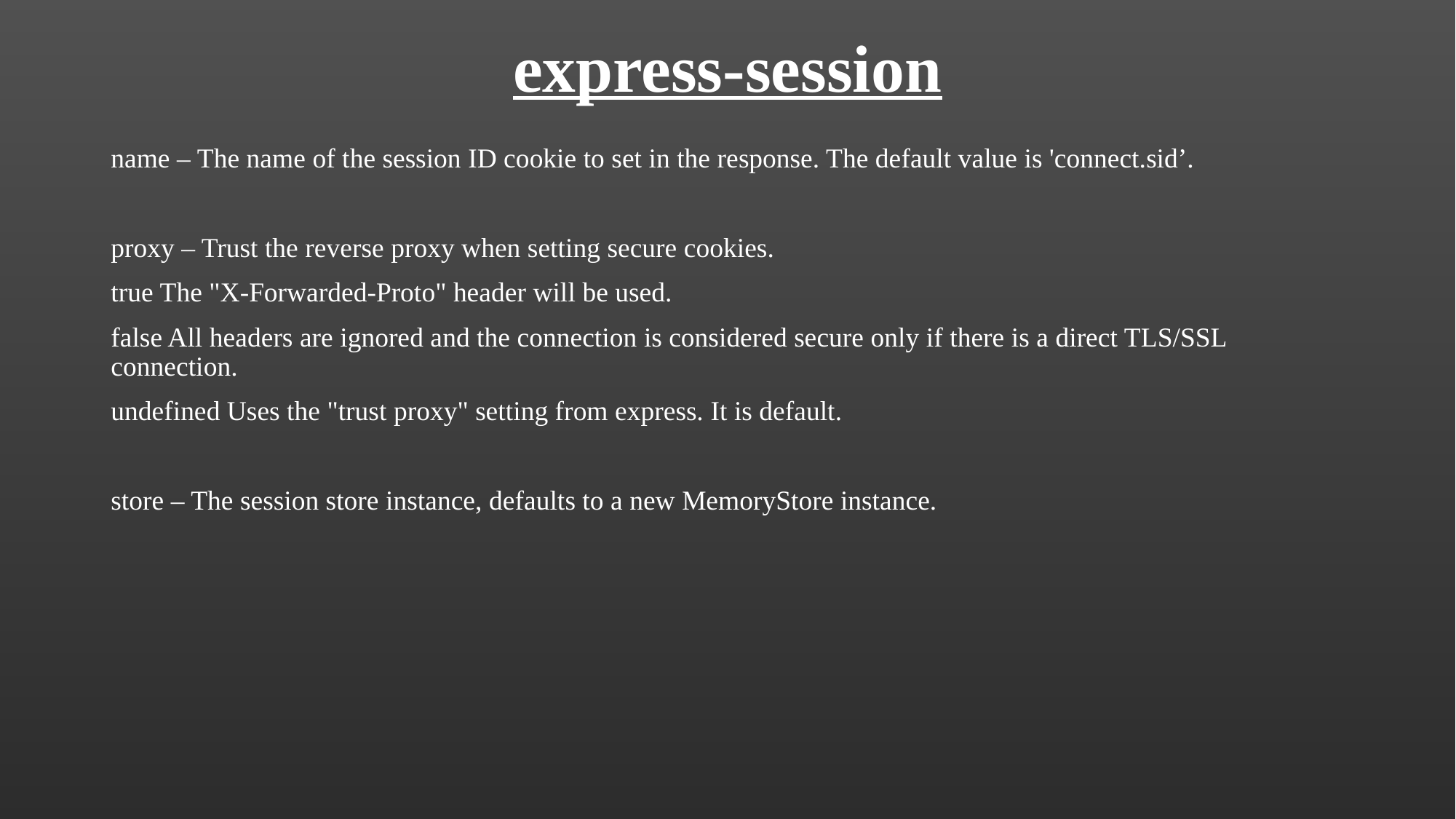

# express-session
name – The name of the session ID cookie to set in the response. The default value is 'connect.sid’.

proxy – Trust the reverse proxy when setting secure cookies.
true The "X-Forwarded-Proto" header will be used.
false All headers are ignored and the connection is considered secure only if there is a direct TLS/SSL connection.
undefined Uses the "trust proxy" setting from express. It is default.

store – The session store instance, defaults to a new MemoryStore instance.